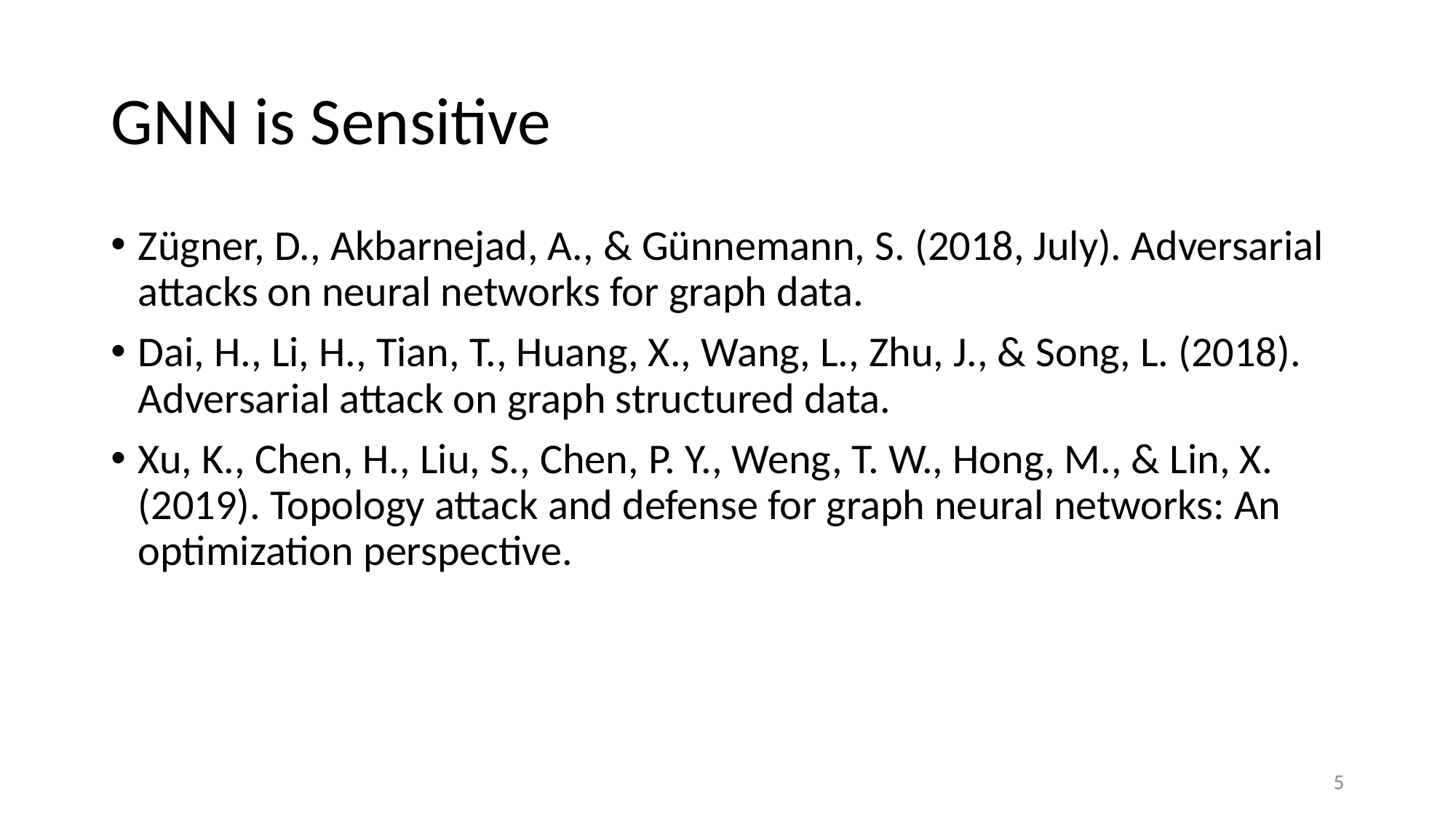

# GNN is Sensitive
Zügner, D., Akbarnejad, A., & Günnemann, S. (2018, July). Adversarial attacks on neural networks for graph data.
Dai, H., Li, H., Tian, T., Huang, X., Wang, L., Zhu, J., & Song, L. (2018). Adversarial attack on graph structured data.
Xu, K., Chen, H., Liu, S., Chen, P. Y., Weng, T. W., Hong, M., & Lin, X. (2019). Topology attack and defense for graph neural networks: An optimization perspective.
5